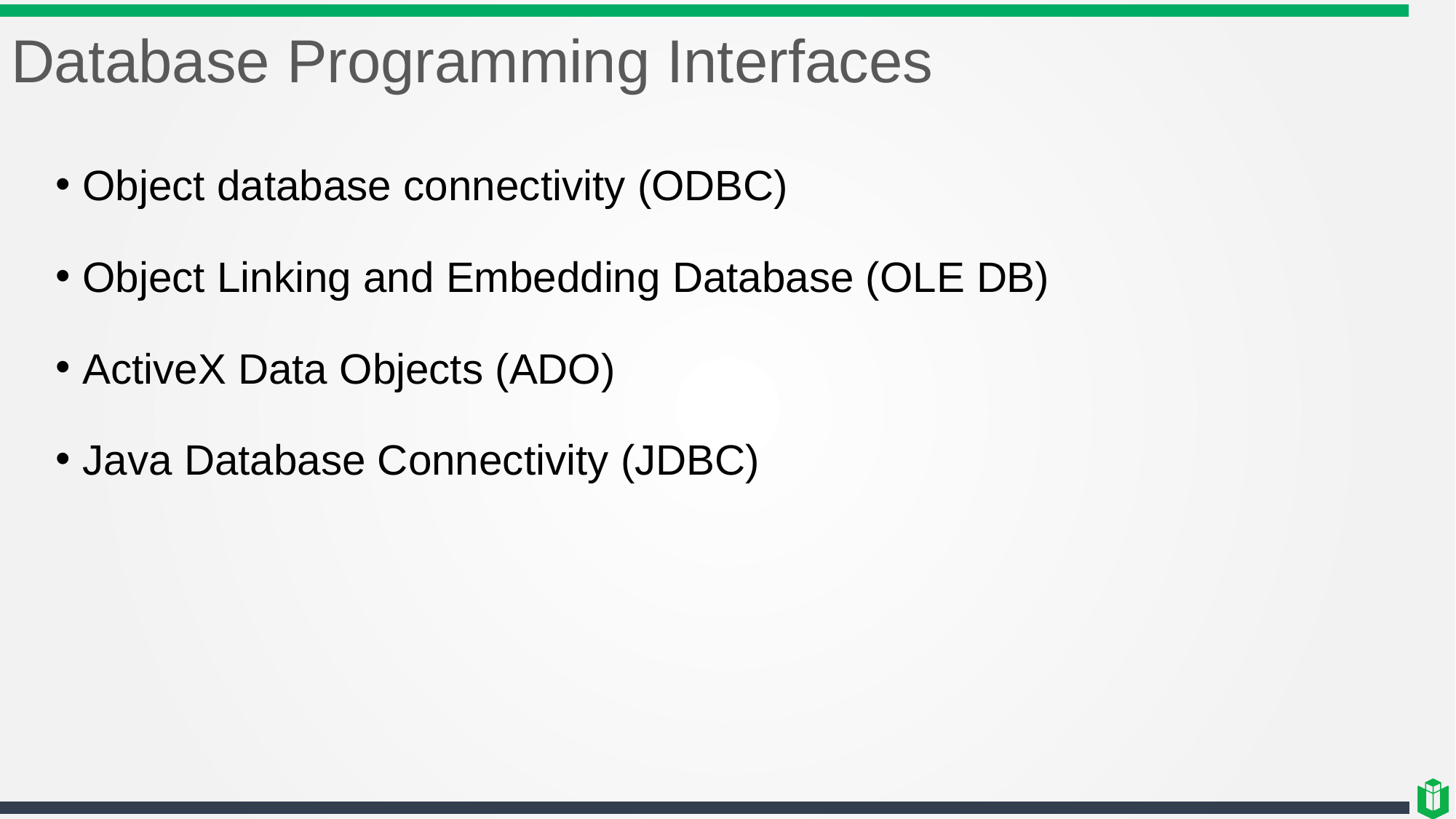

# Database Programming Interfaces

Object database connectivity (ODBC)
Object Linking and Embedding Database (OLE DB)
ActiveX Data Objects (ADO)
Java Database Connectivity (JDBC)